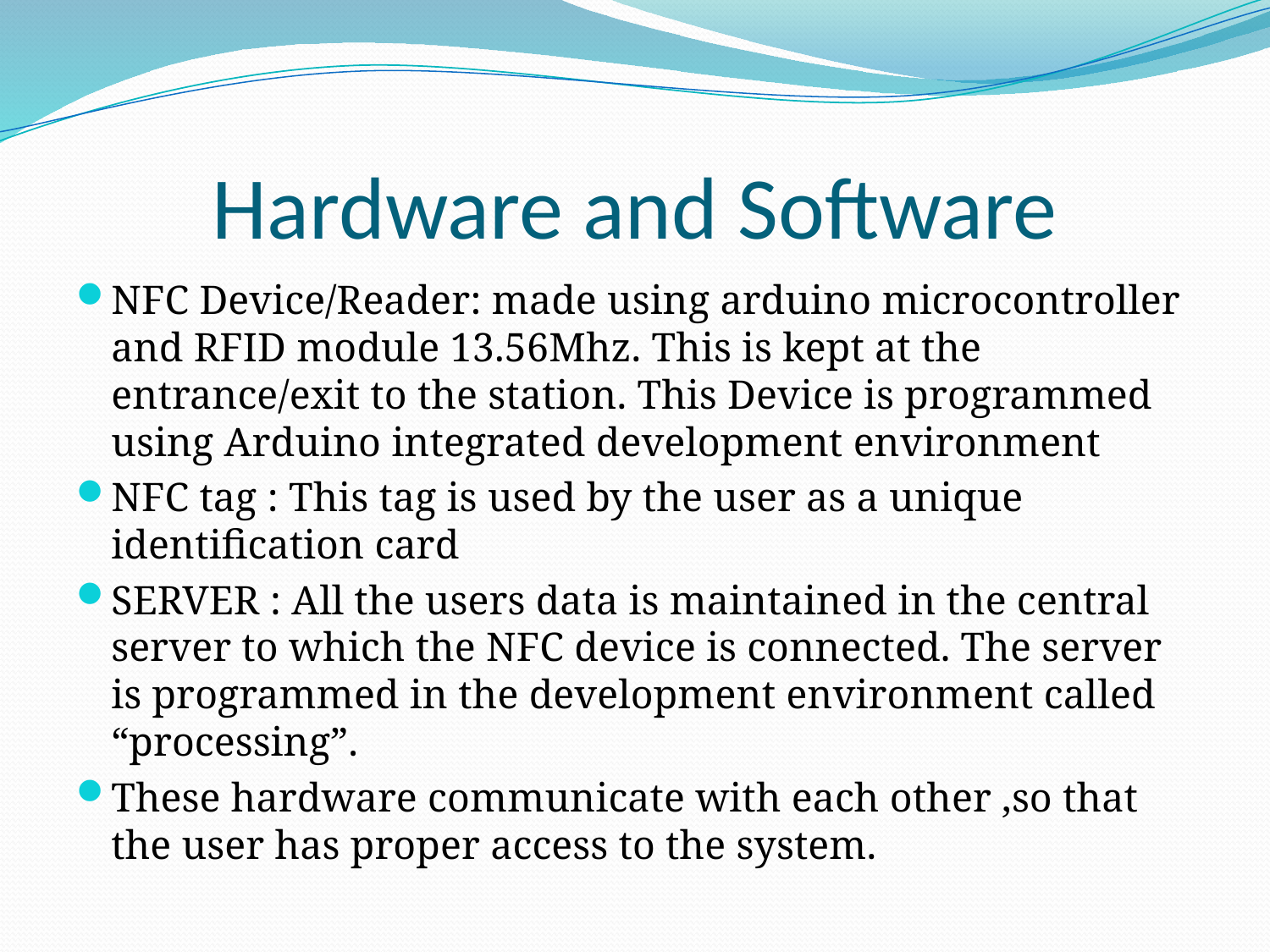

# Hardware and Software
NFC Device/Reader: made using arduino microcontroller and RFID module 13.56Mhz. This is kept at the entrance/exit to the station. This Device is programmed using Arduino integrated development environment
NFC tag : This tag is used by the user as a unique identification card
SERVER : All the users data is maintained in the central server to which the NFC device is connected. The server is programmed in the development environment called “processing”.
These hardware communicate with each other ,so that the user has proper access to the system.